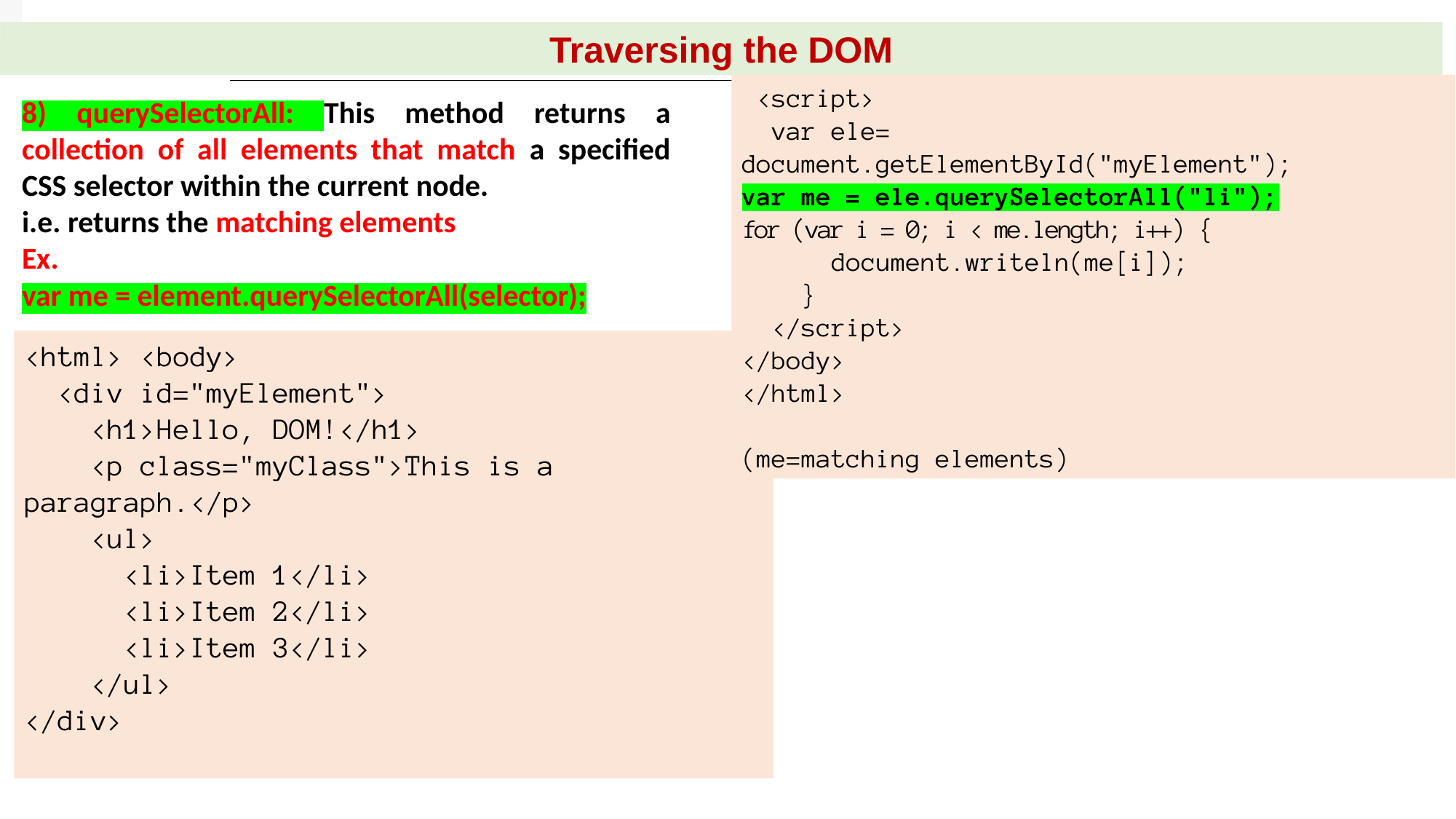

Traversing the DOM

 <script>
  var ele= document.getElementById("myElement");
var me = ele.querySelectorAll("li");
for (var i = 0; i < me.length; i++) {
      document.writeln(me[i]);
    }
  </script>
</body>
</html>

(me=matching elements)
8) querySelectorAll: This method returns a collection of all elements that match a specified CSS selector within the current node.
i.e. returns the matching elements
Ex.
var me = element.querySelectorAll(selector);
<html> <body>
  <div id="myElement">
    <h1>Hello, DOM!</h1>
    <p class="myClass">This is a paragraph.</p>
    <ul>
      <li>Item 1</li>
      <li>Item 2</li>
      <li>Item 3</li>
    </ul>
</div>